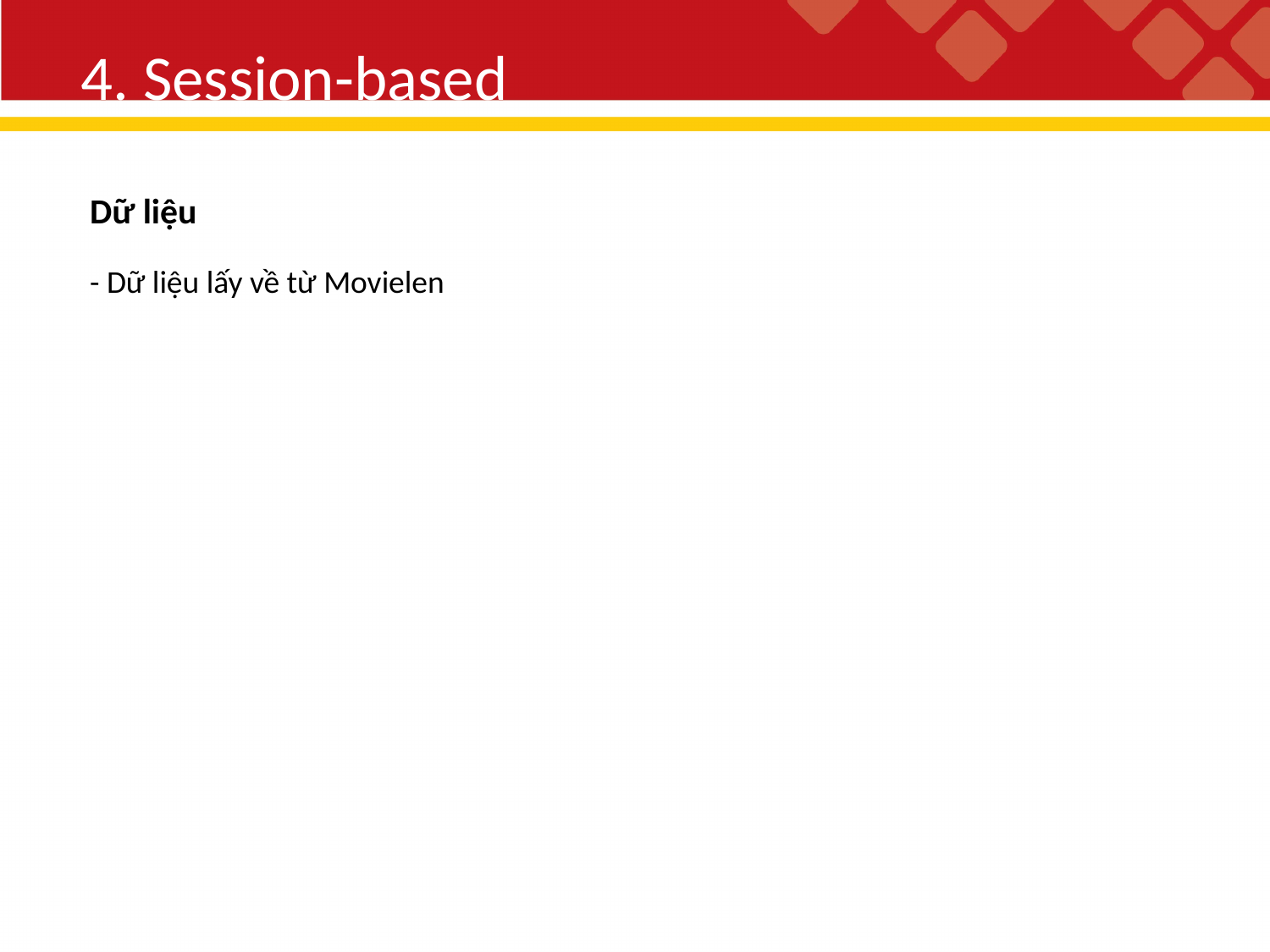

# 4. Session-based
Dữ liệu
- Dữ liệu lấy về từ Movielen